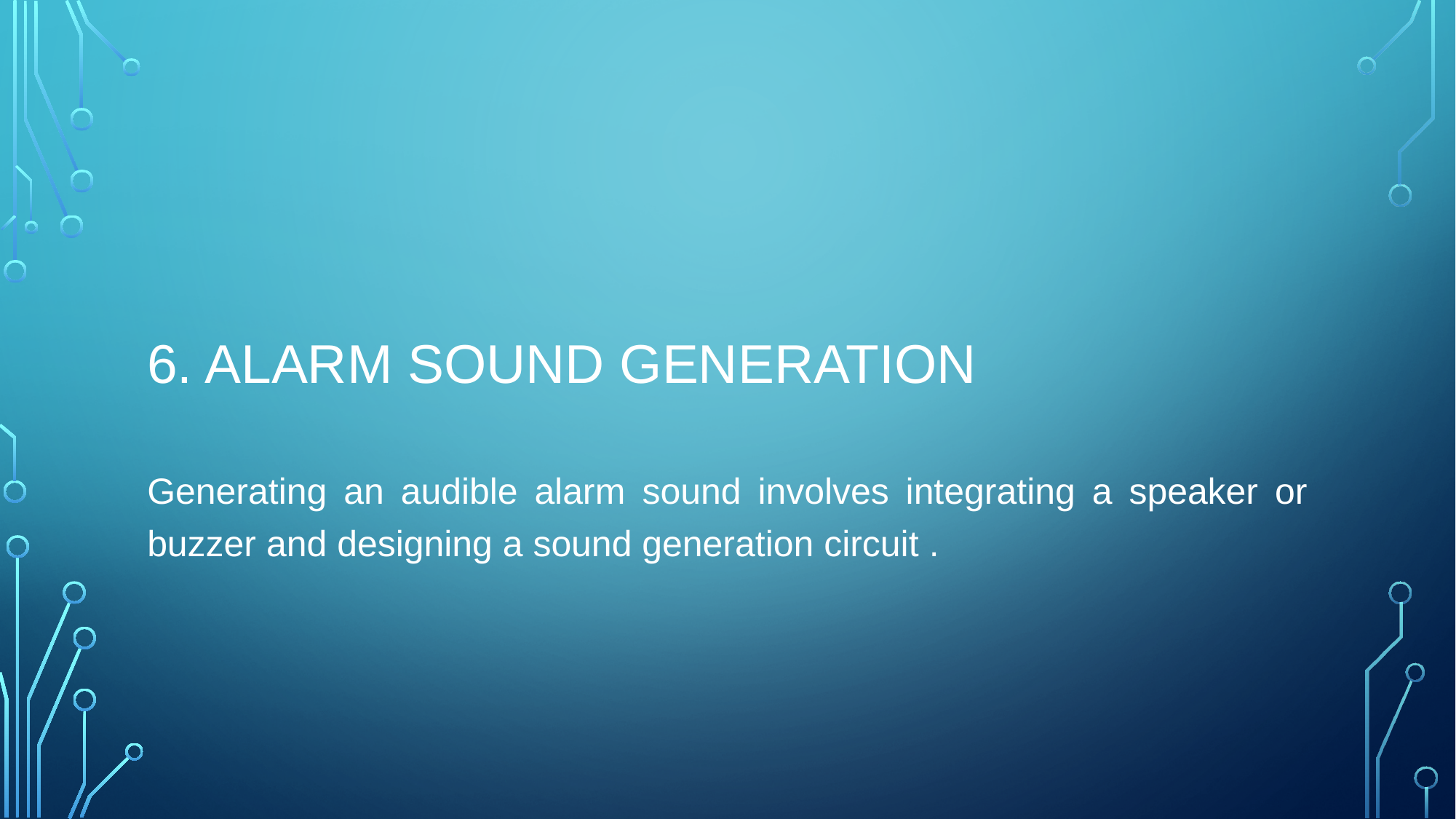

# 6. Alarm Sound Generation
Generating an audible alarm sound involves integrating a speaker or buzzer and designing a sound generation circuit .